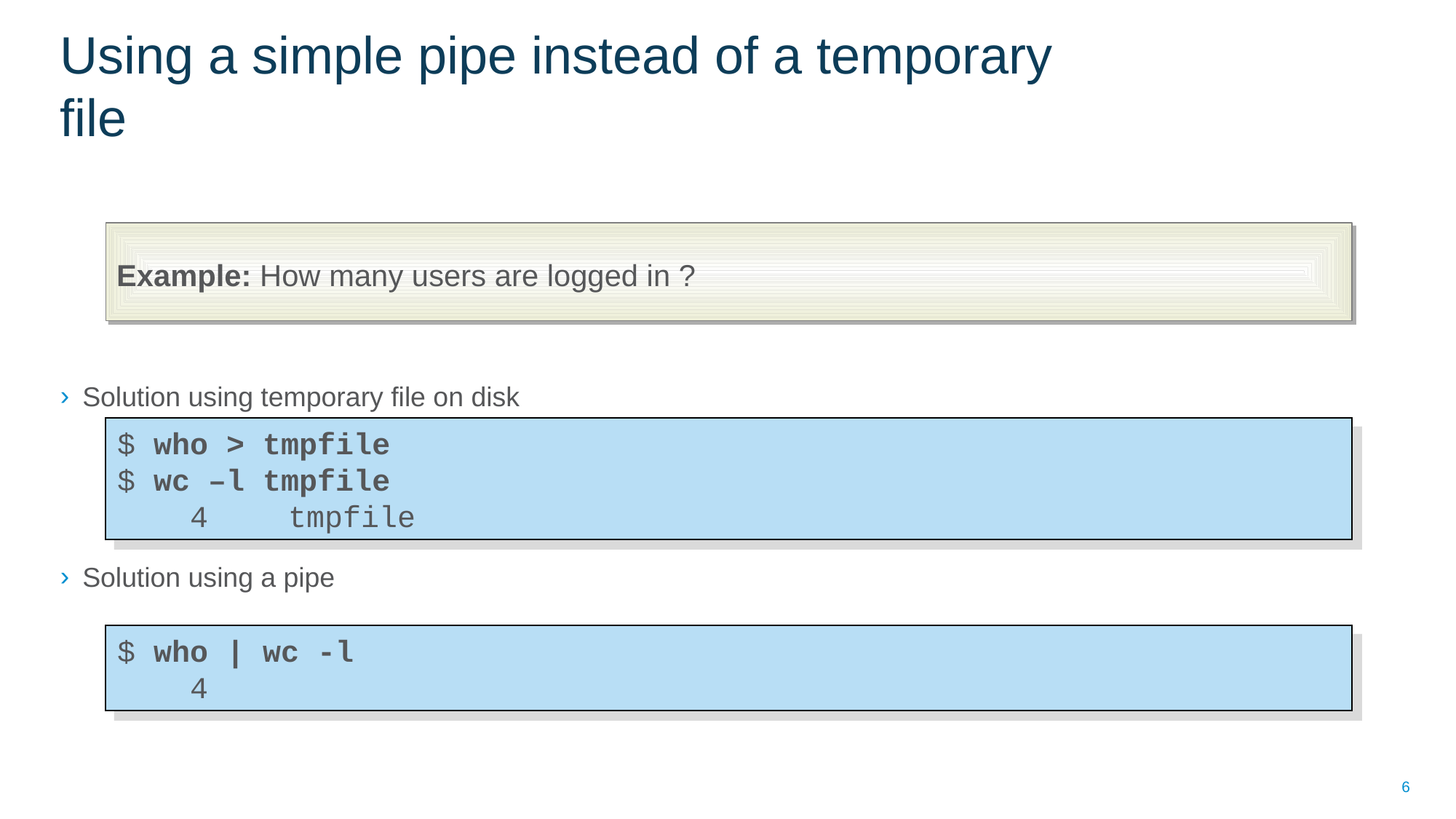

# Using a simple pipe instead of a temporary file

Solution using temporary file on disk

Solution using a pipe
Example: How many users are logged in ?

$ who > tmpfile
$ wc –l tmpfile
    4	tmpfile
$ who | wc -l
    4